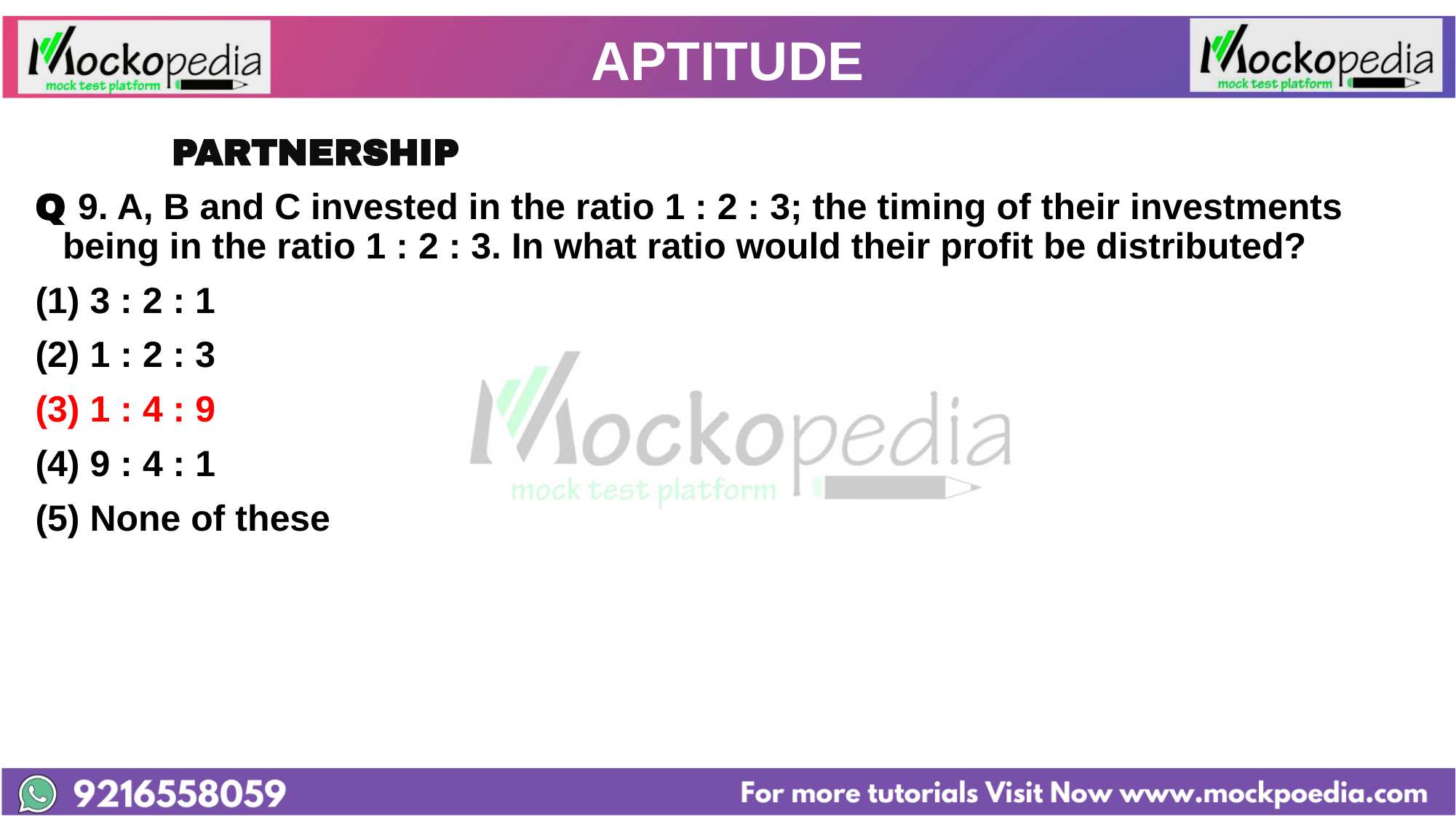

# APTITUDE
		PARTNERSHIP
Q 9. A, B and C invested in the ratio 1 : 2 : 3; the timing of their investments being in the ratio 1 : 2 : 3. In what ratio would their profit be distributed?
3 : 2 : 1
(2) 1 : 2 : 3
(3) 1 : 4 : 9
(4) 9 : 4 : 1
(5) None of these